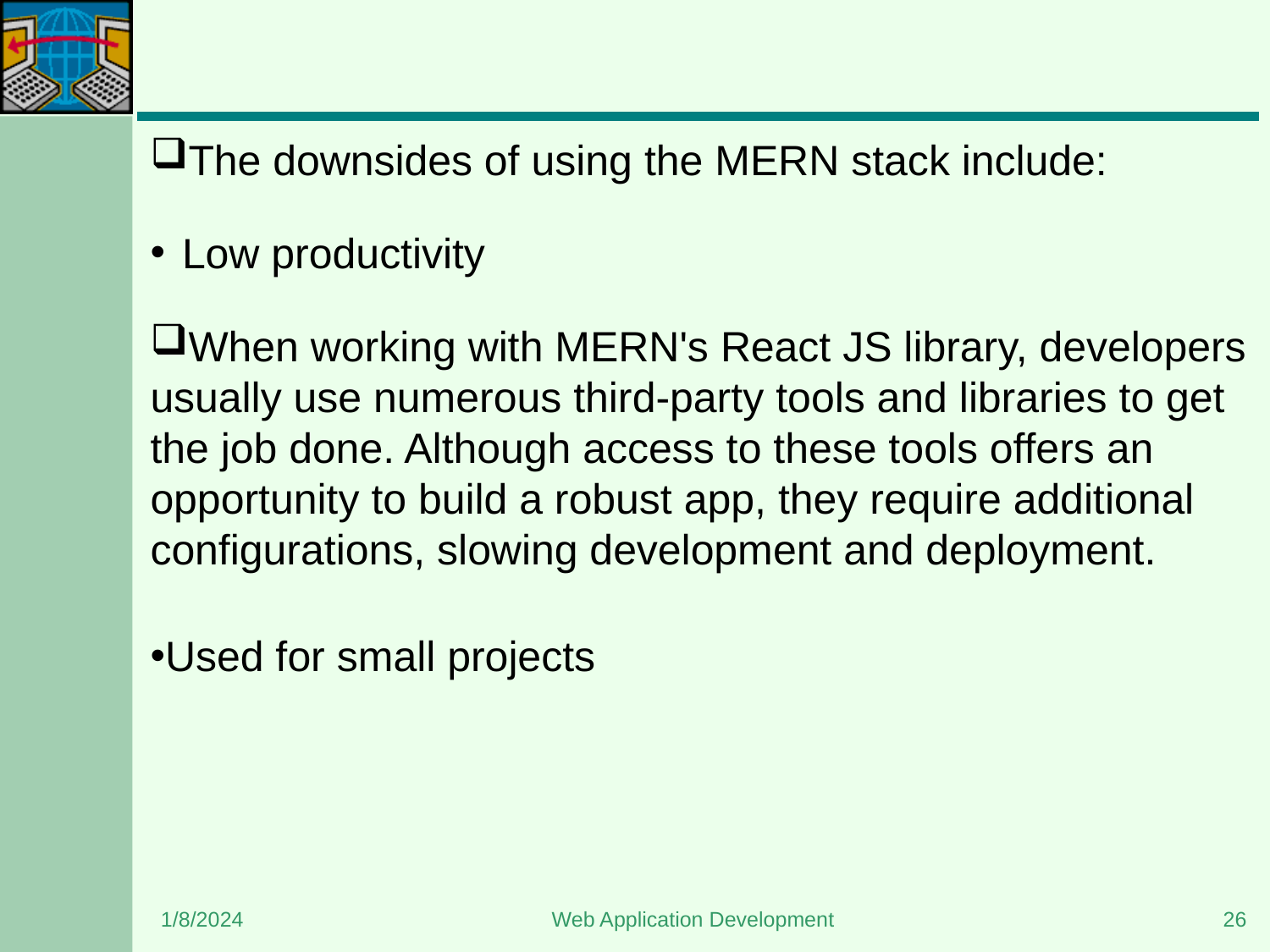

#
The downsides of using the MERN stack include:
Low productivity
When working with MERN's React JS library, developers usually use numerous third-party tools and libraries to get the job done. Although access to these tools offers an opportunity to build a robust app, they require additional configurations, slowing development and deployment.
Used for small projects

1/8/2024
Web Application Development
26